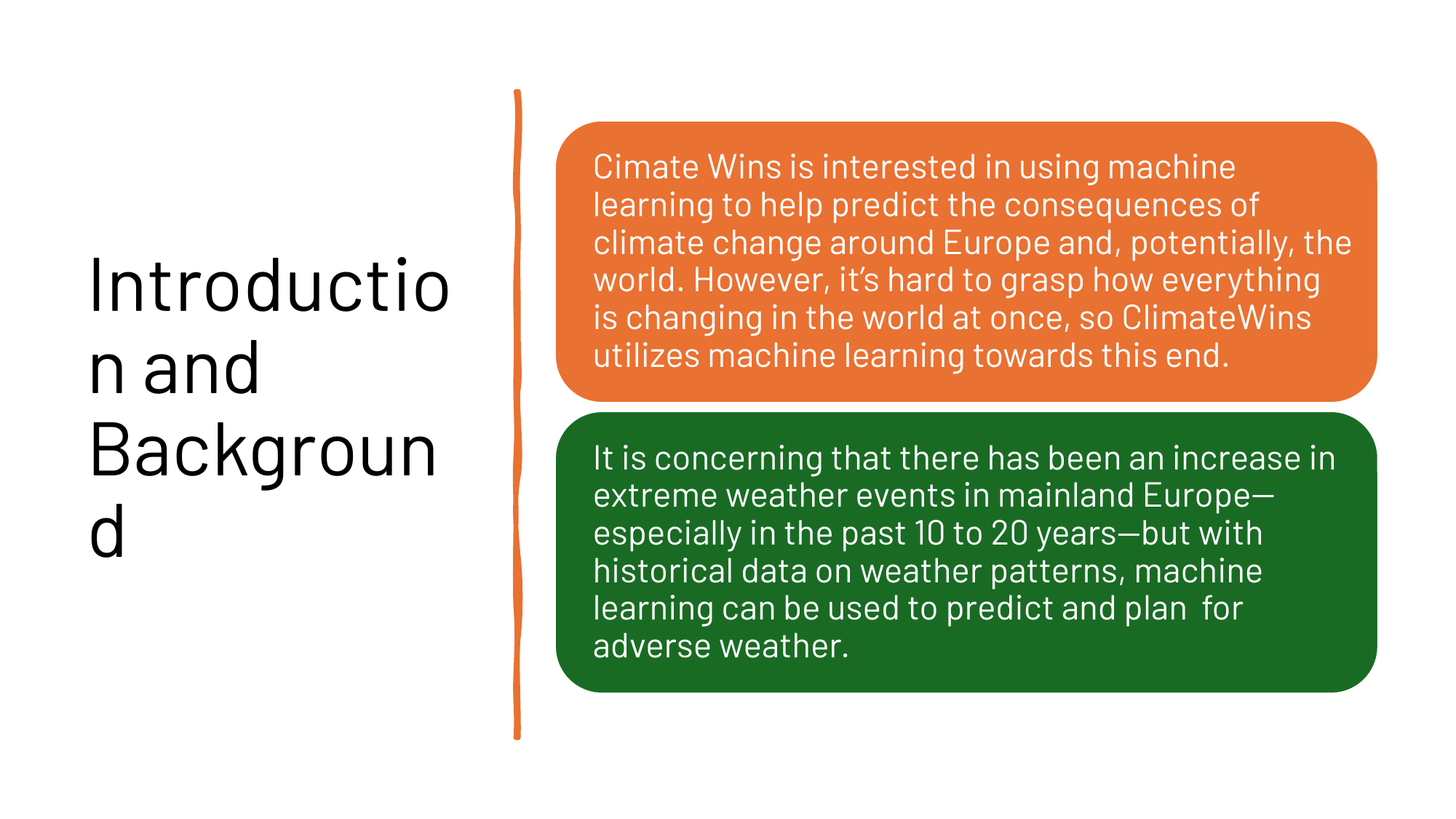

Cimate Wins is interested in using machine learning to help predict the consequences of climate change around Europe and, potentially, the world. However, it’s hard to grasp how everything is changing in the world at once, so ClimateWins utilizes machine learning towards this end.
It is concerning that there has been an increase in extreme weather events in mainland Europe--especially in the past 10 to 20 years—but with historical data on weather patterns, machine learning can be used to predict and plan  for adverse weather.
# Introduction and Background